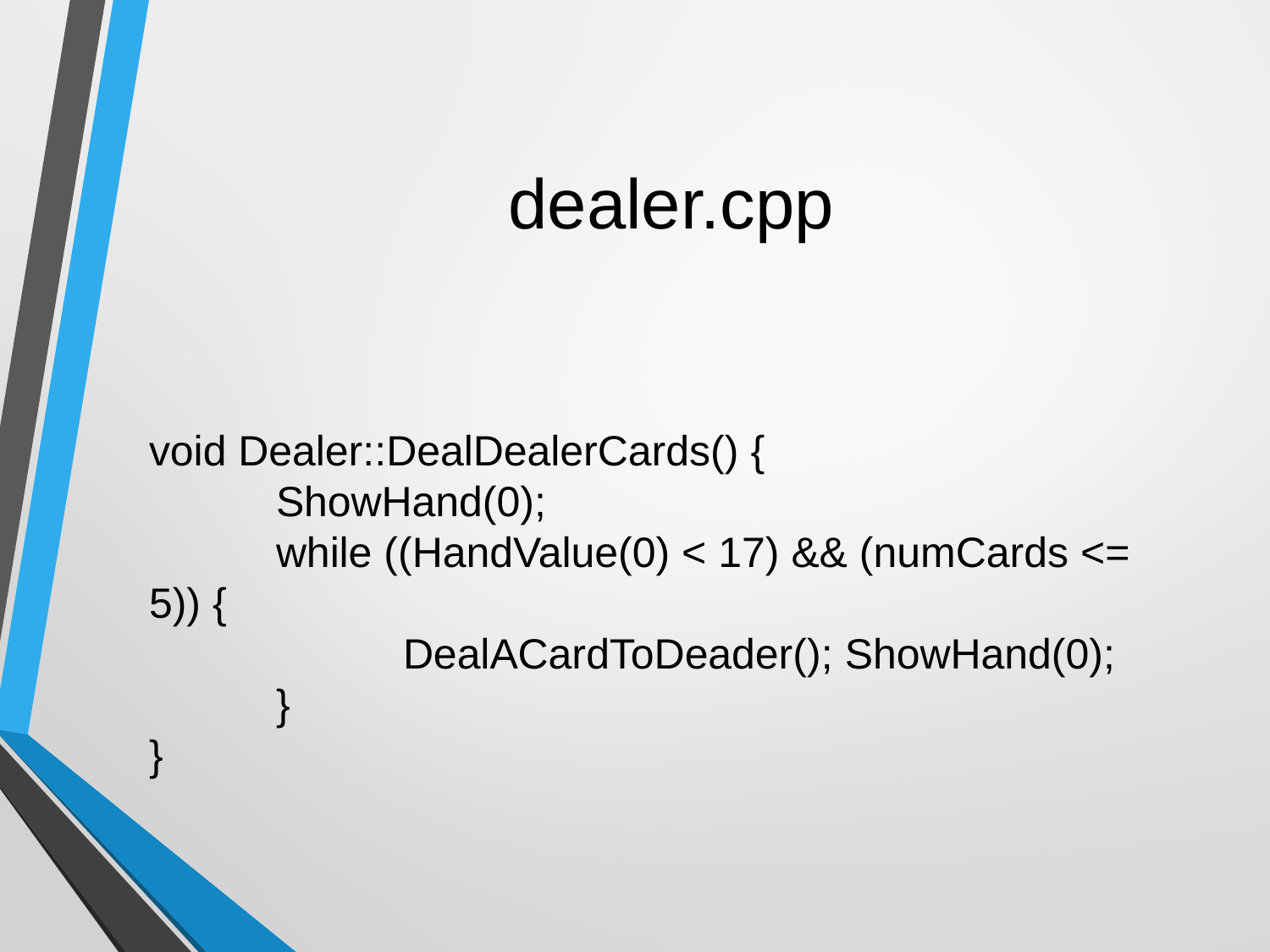

# dealer.cpp
void Dealer::DealDealerCards() {
	ShowHand(0);
	while ((HandValue(0) < 17) && (numCards <= 5)) {
		DealACardToDeader(); ShowHand(0);
	}
}